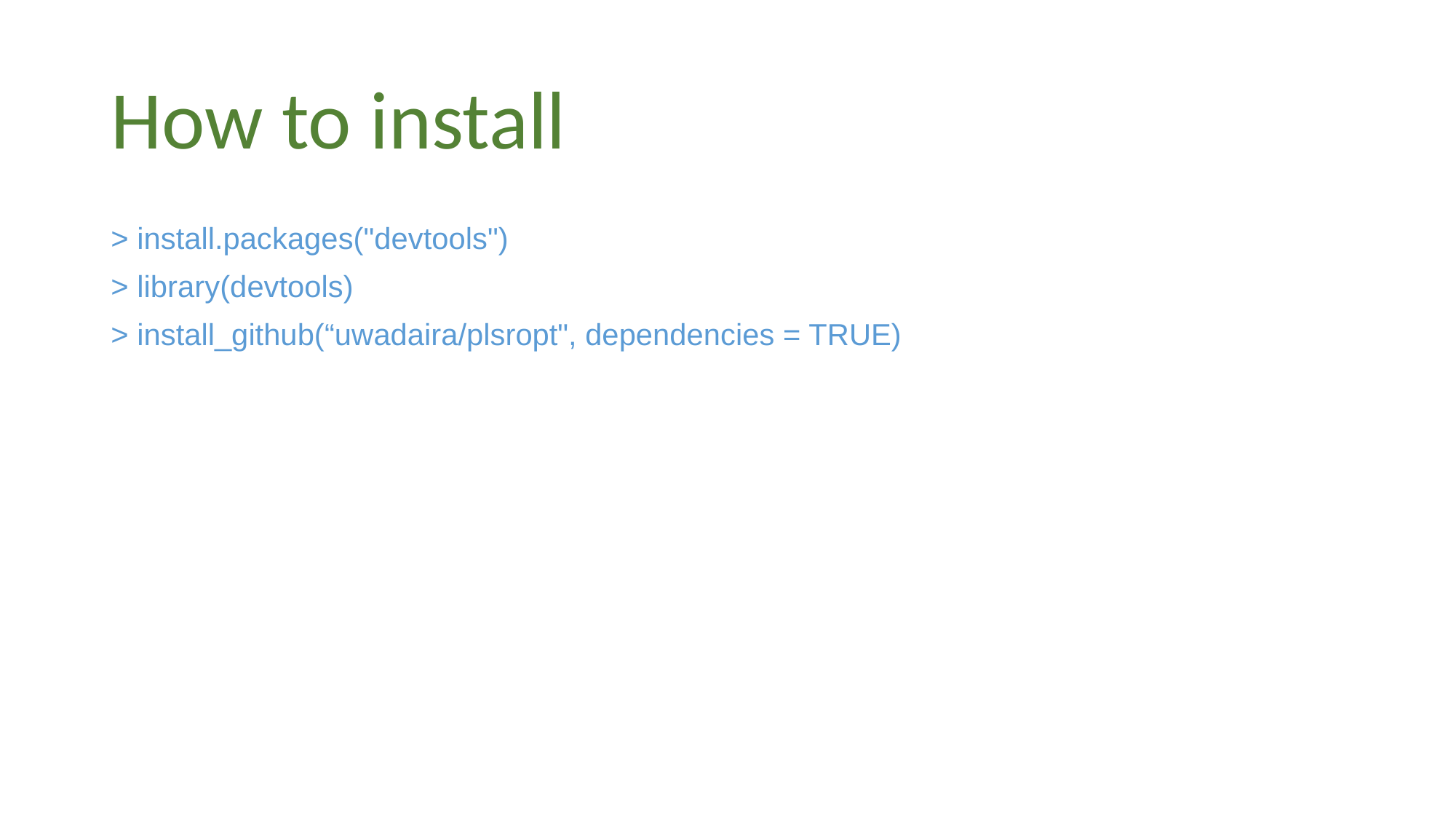

# How to install
> install.packages("devtools")
> library(devtools)
> install_github(“uwadaira/plsropt", dependencies = TRUE)